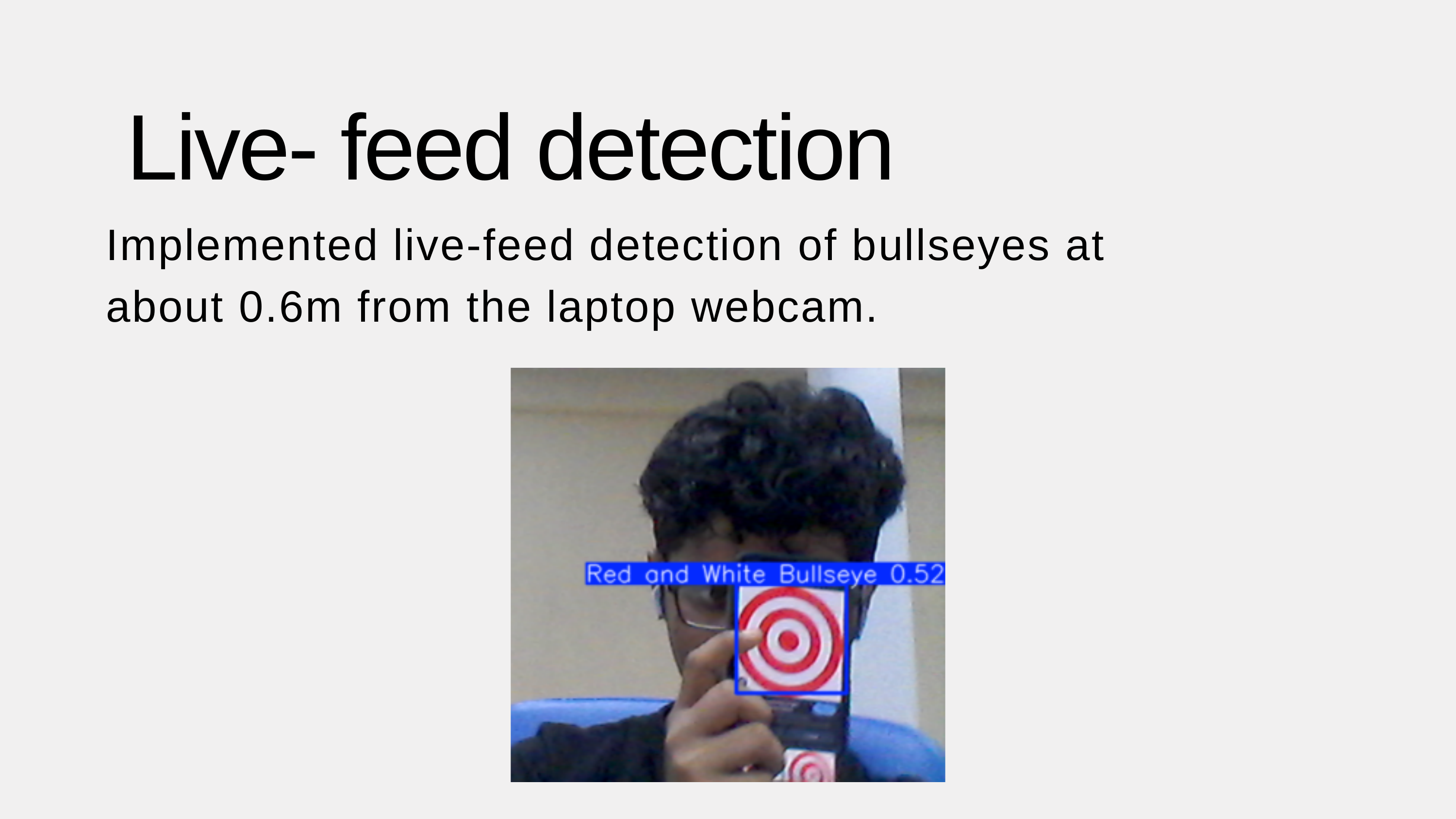

Live- feed detection
Implemented live-feed detection of bullseyes at about 0.6m from the laptop webcam.